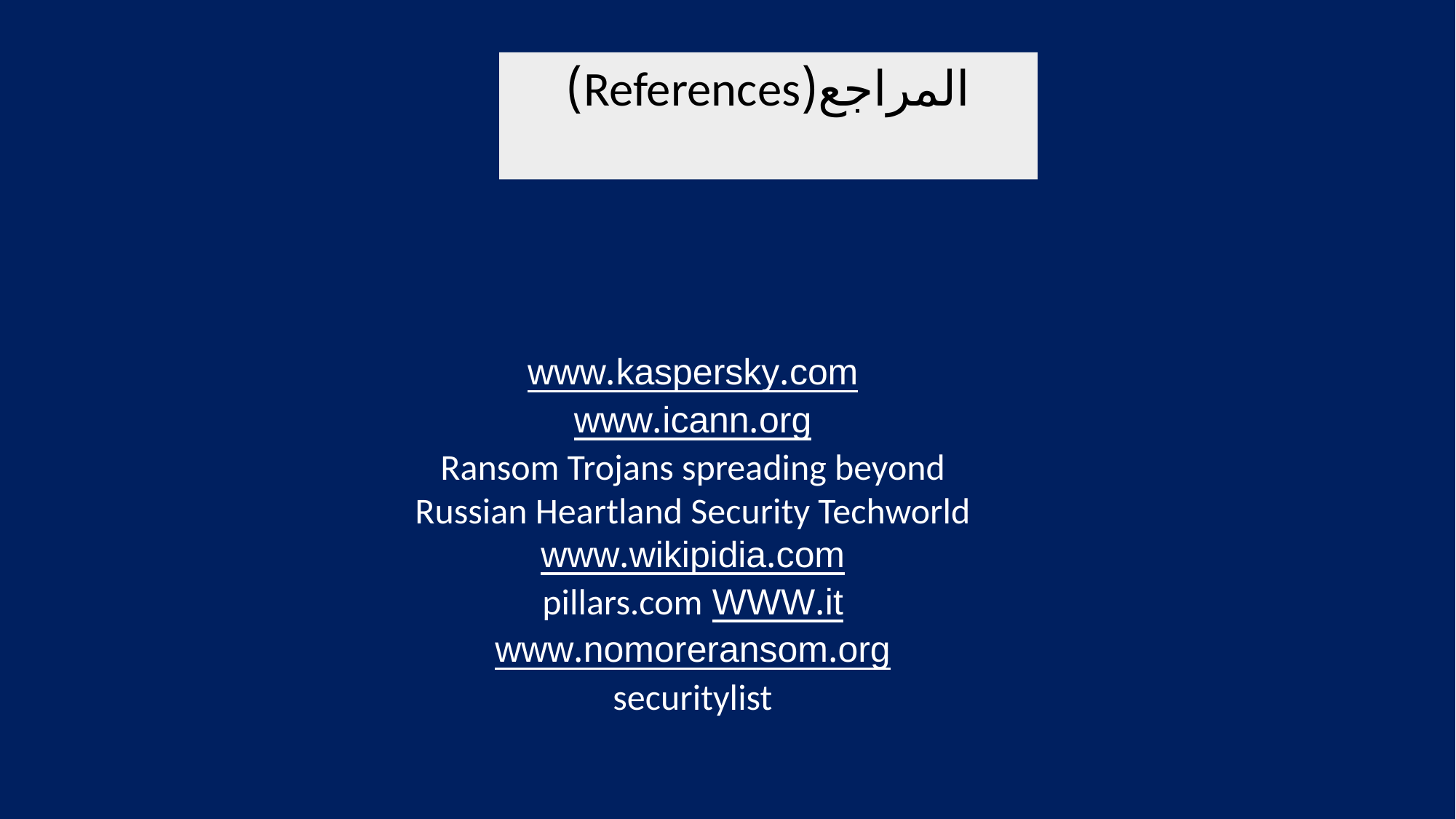

المراجع(References)

www.kaspersky.com
www.icann.org
Ransom Trojans spreading beyond
Russian Heartland Security Techworld
www.wikipidia.com
WWW.it pillars.com
www.nomoreransom.org
securitylist